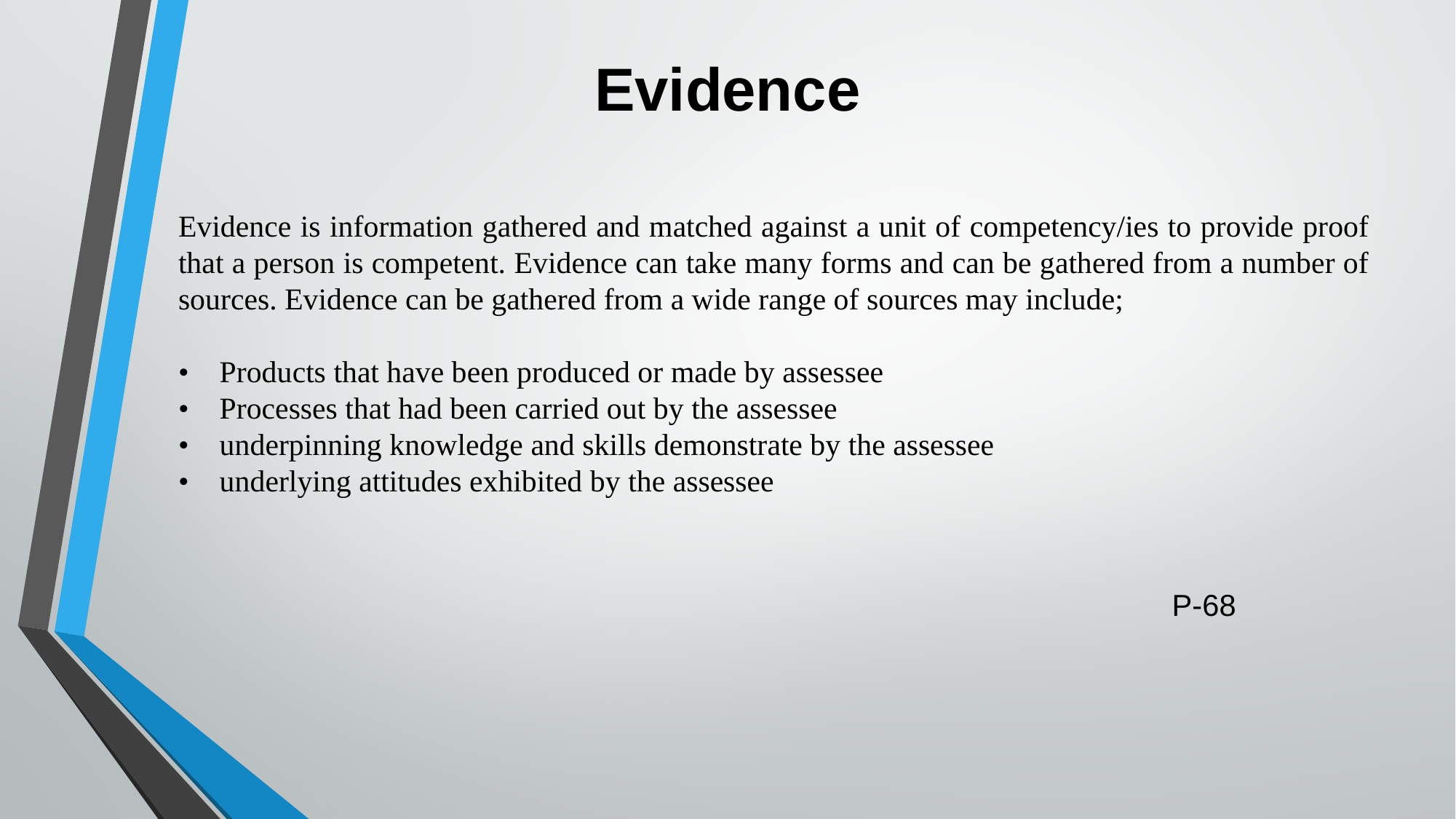

# Evidence

Evidence is information gathered and matched against a unit of competency/ies to provide proof that a person is competent. Evidence can take many forms and can be gathered from a number of sources. Evidence can be gathered from a wide range of sources may include;

•    Products that have been produced or made by assessee
•    Processes that had been carried out by the assessee
•    underpinning knowledge and skills demonstrate by the assessee
•    underlying attitudes exhibited by the assessee

P-68